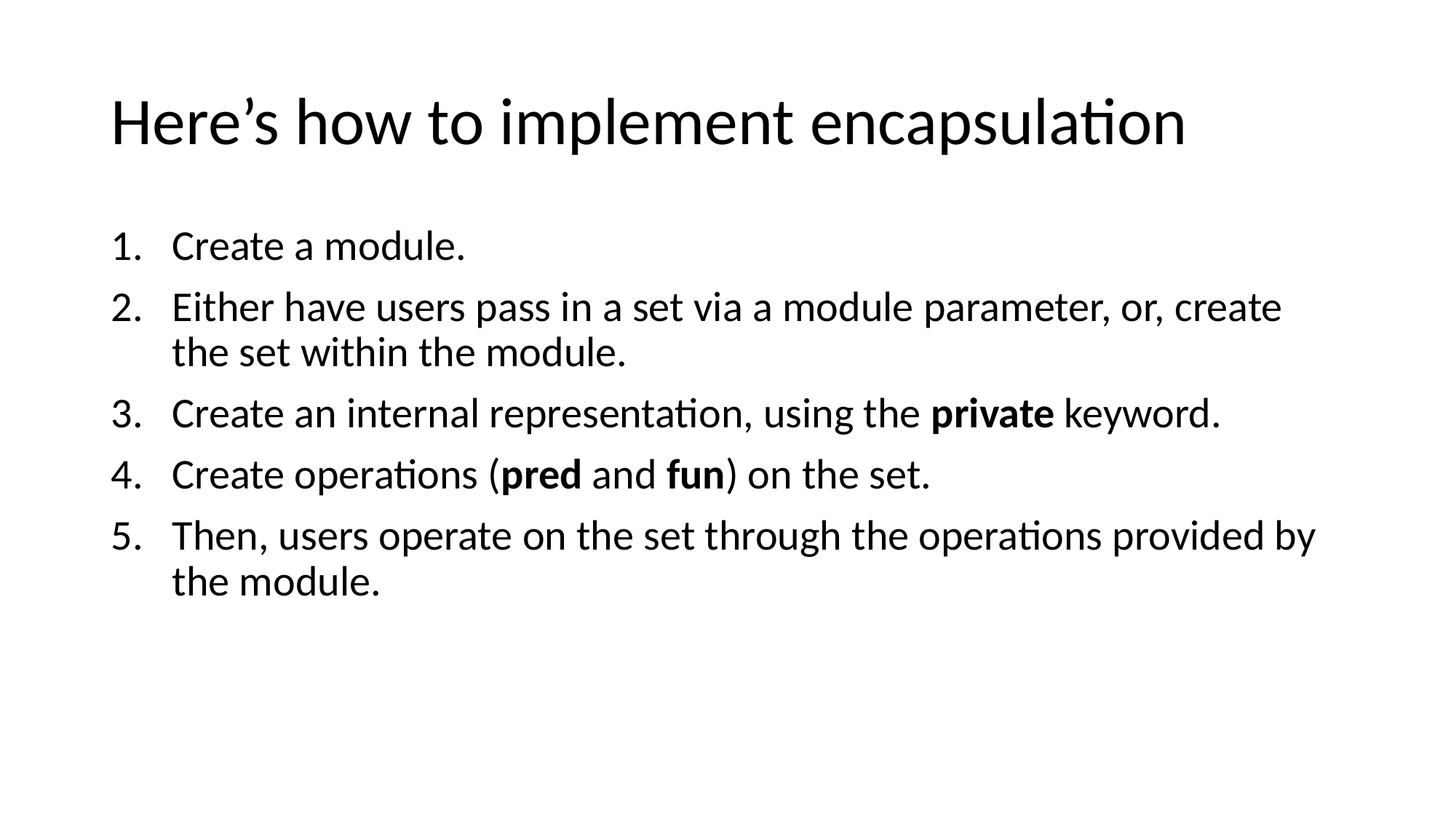

# Here’s how to implement encapsulation
Create a module.
Either have users pass in a set via a module parameter, or, create the set within the module.
Create an internal representation, using the private keyword.
Create operations (pred and fun) on the set.
Then, users operate on the set through the operations provided by the module.